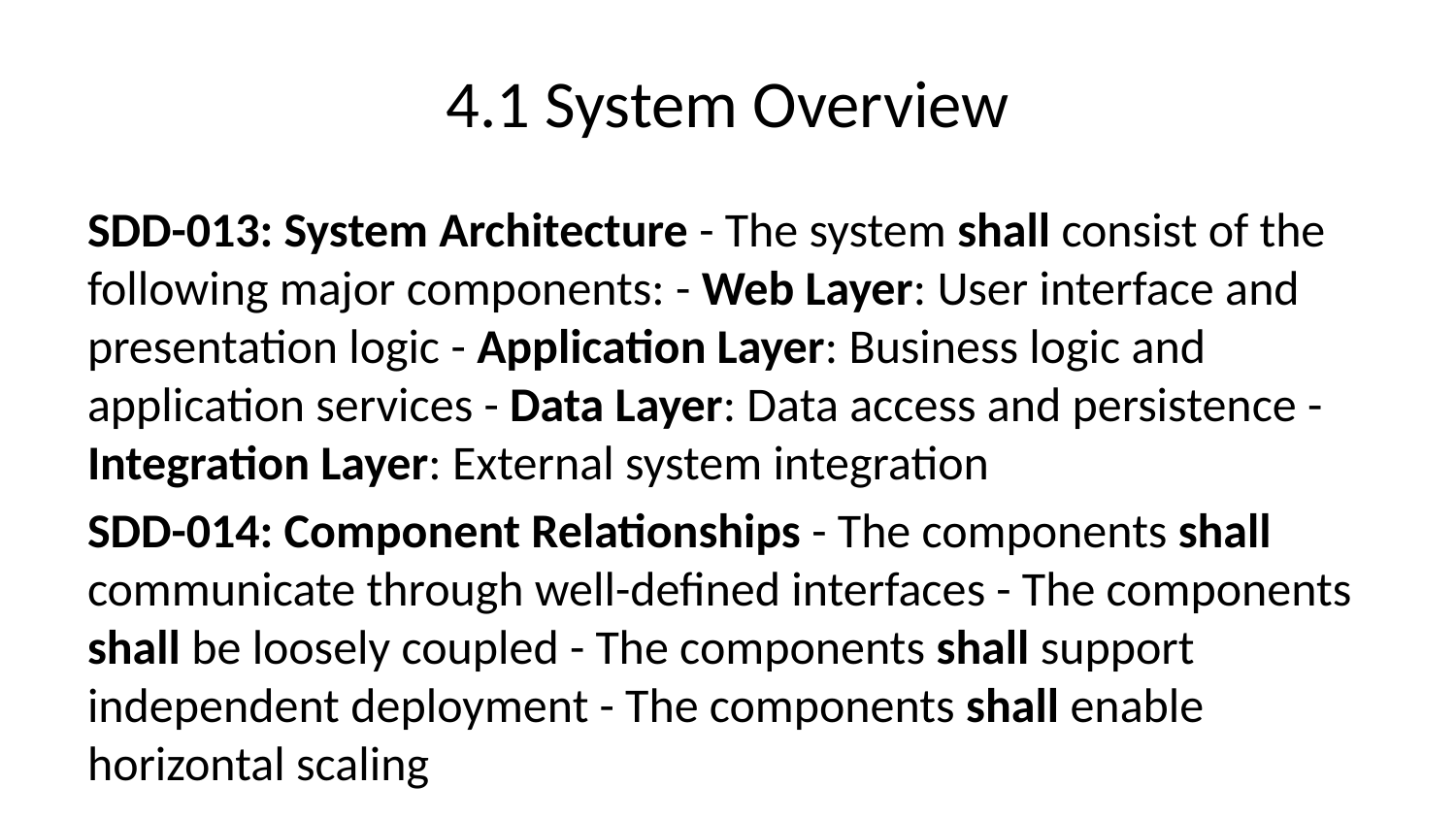

# 4.1 System Overview
SDD-013: System Architecture - The system shall consist of the following major components: - Web Layer: User interface and presentation logic - Application Layer: Business logic and application services - Data Layer: Data access and persistence - Integration Layer: External system integration
SDD-014: Component Relationships - The components shall communicate through well-defined interfaces - The components shall be loosely coupled - The components shall support independent deployment - The components shall enable horizontal scaling